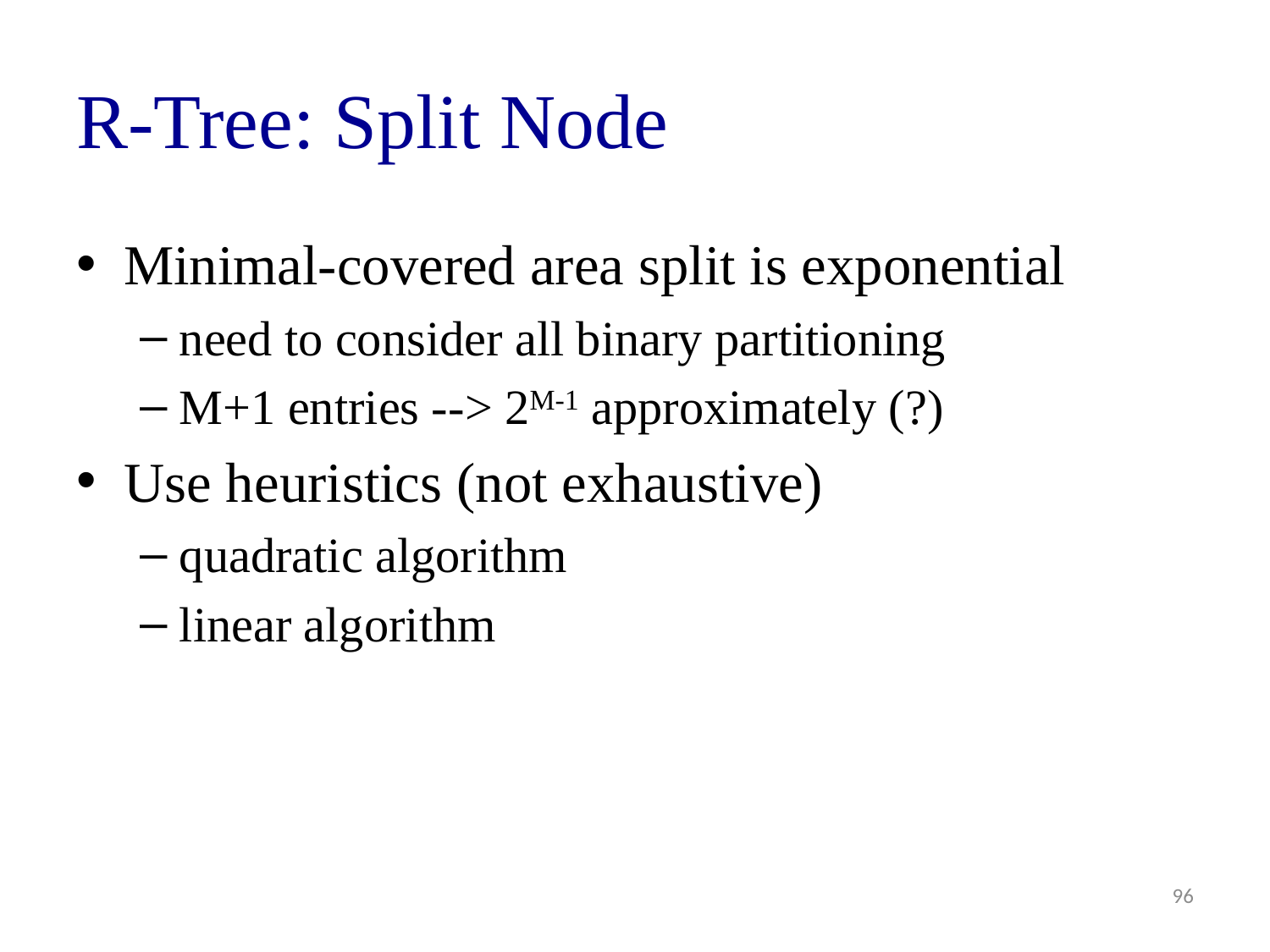

# R-Tree: Split Node
Minimal-covered area split is exponential
need to consider all binary partitioning
M+1 entries --> 2M-1 approximately (?)
Use heuristics (not exhaustive)
quadratic algorithm
linear algorithm

96